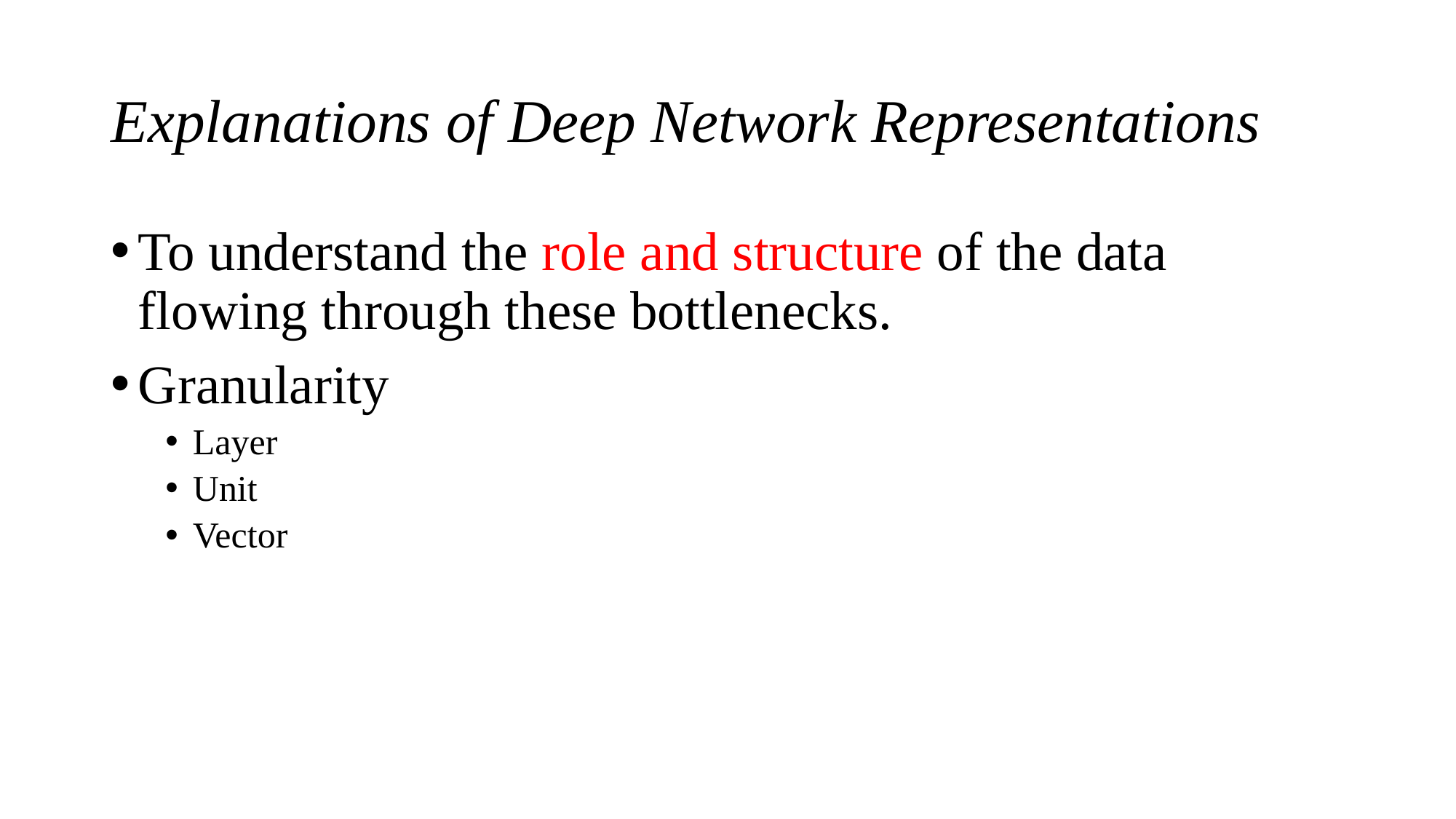

# Explanations of Deep Network Representations
To understand the role and structure of the data flowing through these bottlenecks.
Granularity
Layer
Unit
Vector